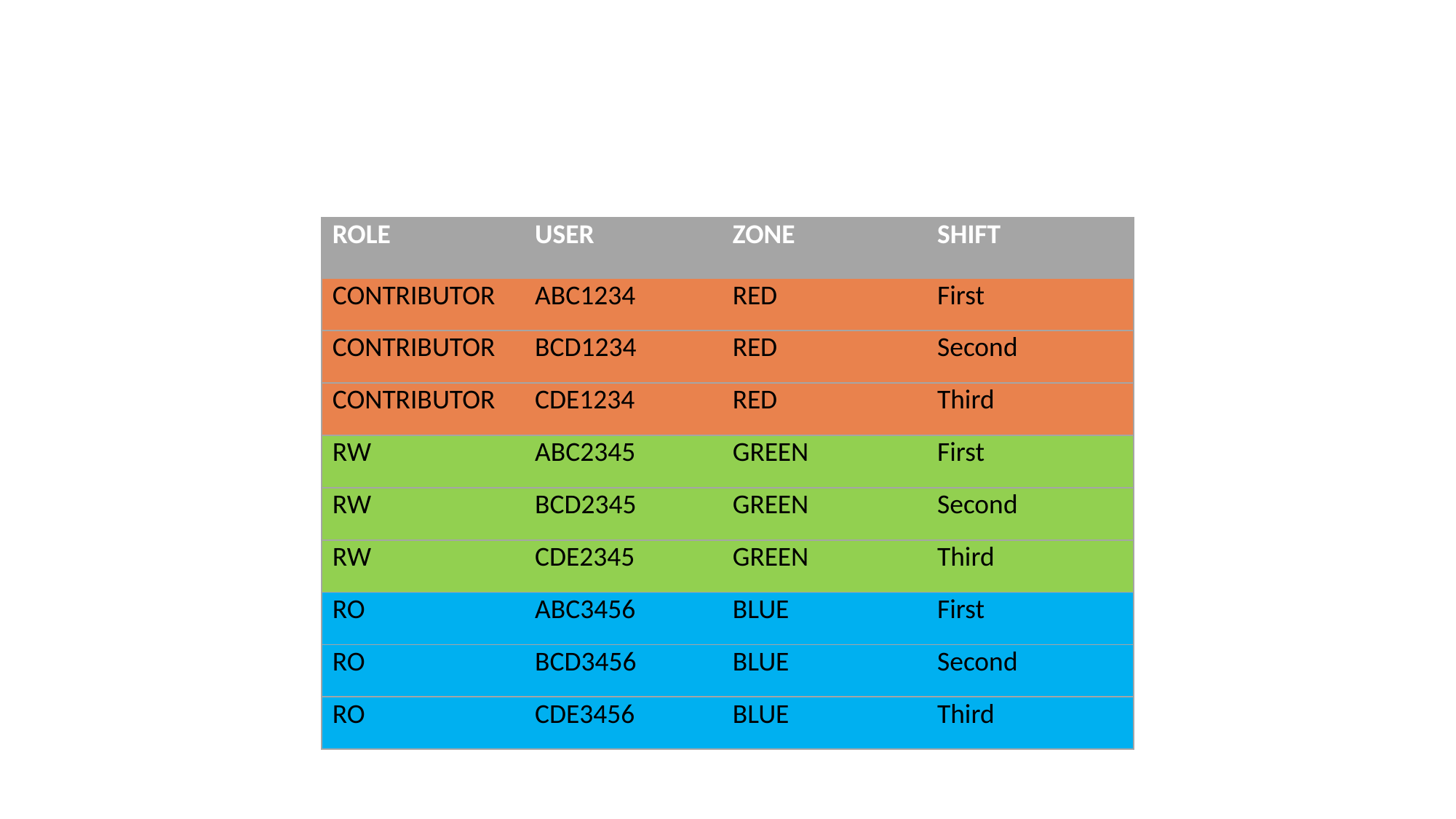

| ROLE | USER | ZONE | SHIFT |
| --- | --- | --- | --- |
| CONTRIBUTOR | ABC1234 | RED | First |
| CONTRIBUTOR | BCD1234 | RED | Second |
| CONTRIBUTOR | CDE1234 | RED | Third |
| RW | ABC2345 | GREEN | First |
| RW | BCD2345 | GREEN | Second |
| RW | CDE2345 | GREEN | Third |
| RO | ABC3456 | BLUE | First |
| RO | BCD3456 | BLUE | Second |
| RO | CDE3456 | BLUE | Third |